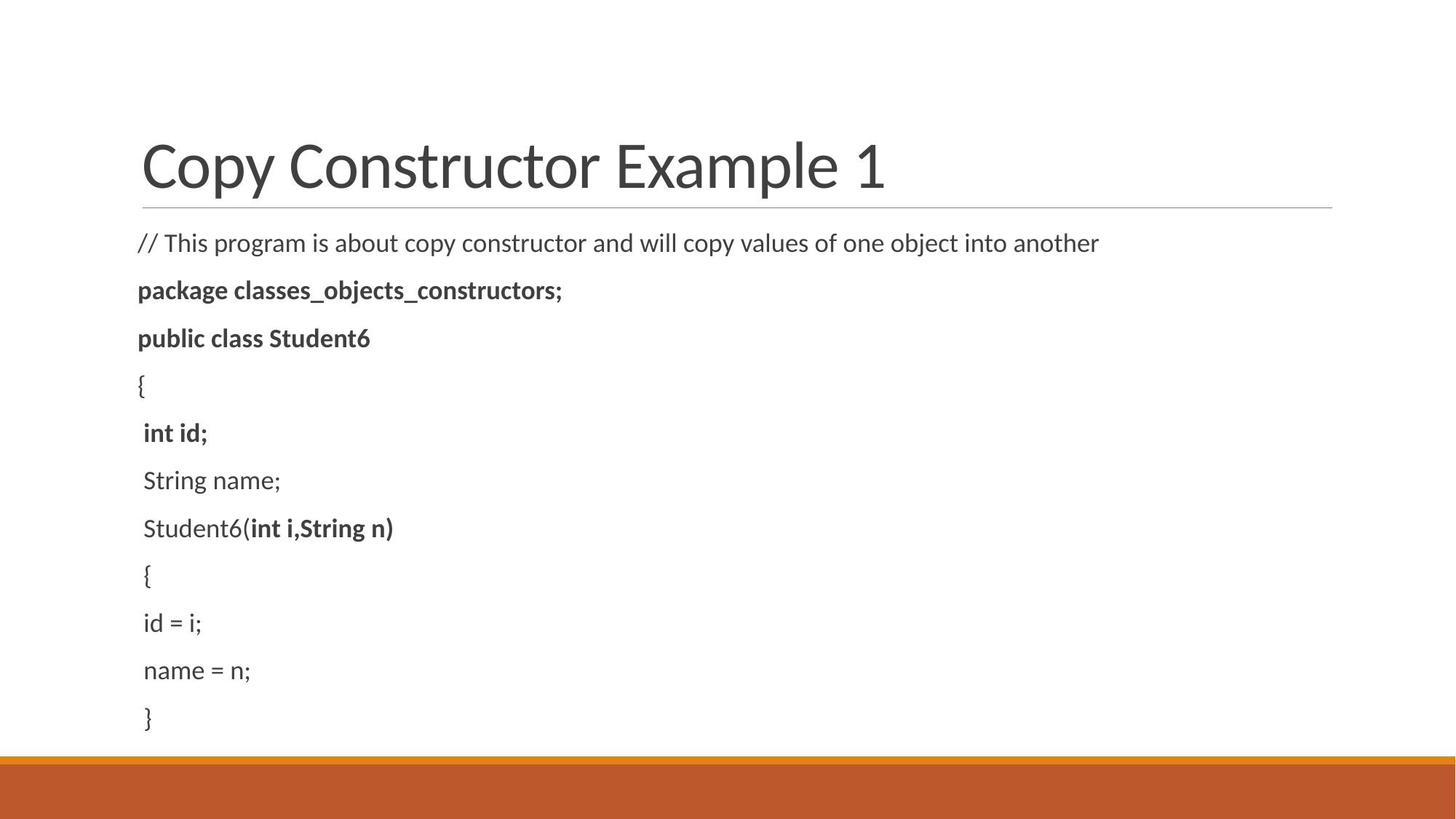

# Copy Constructor Example 1
// This program is about copy constructor and will copy values of one object into another
package classes_objects_constructors;
public class Student6
{
 int id;
 String name;
 Student6(int i,String n)
 {
 id = i;
 name = n;
 }